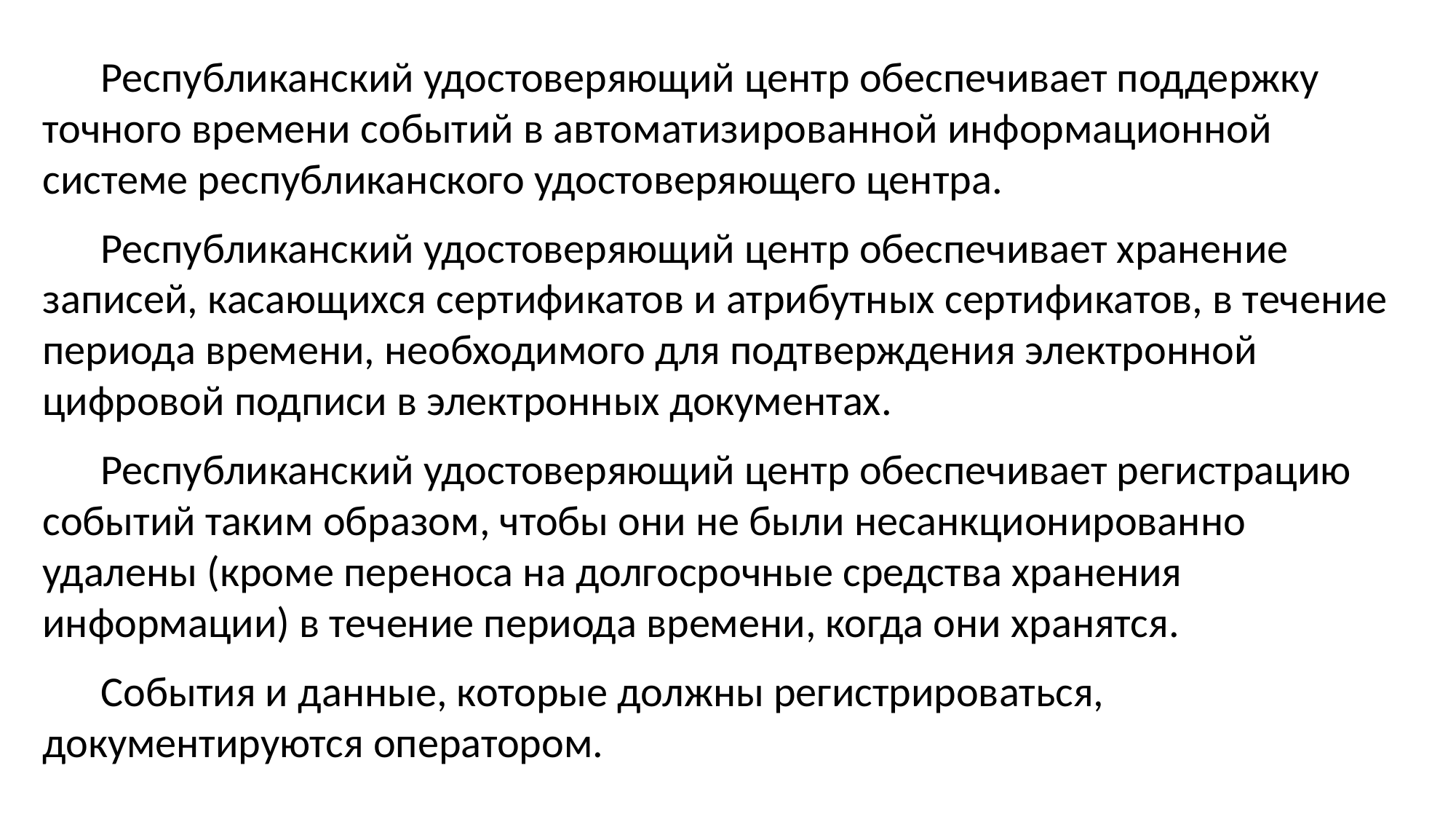

Республиканский удостоверяющий центр обеспечивает поддержку точного времени событий в автоматизированной информационной системе республиканского удостоверяющего центра.
Республиканский удостоверяющий центр обеспечивает хранение записей, касающихся сертификатов и атрибутных сертификатов, в течение периода времени, необходимого для подтверждения электронной цифровой подписи в электронных документах.
Республиканский удостоверяющий центр обеспечивает регистрацию событий таким образом, чтобы они не были несанкционированно удалены (кроме переноса на долгосрочные средства хранения информации) в течение периода времени, когда они хранятся.
События и данные, которые должны регистрироваться, документируются оператором.